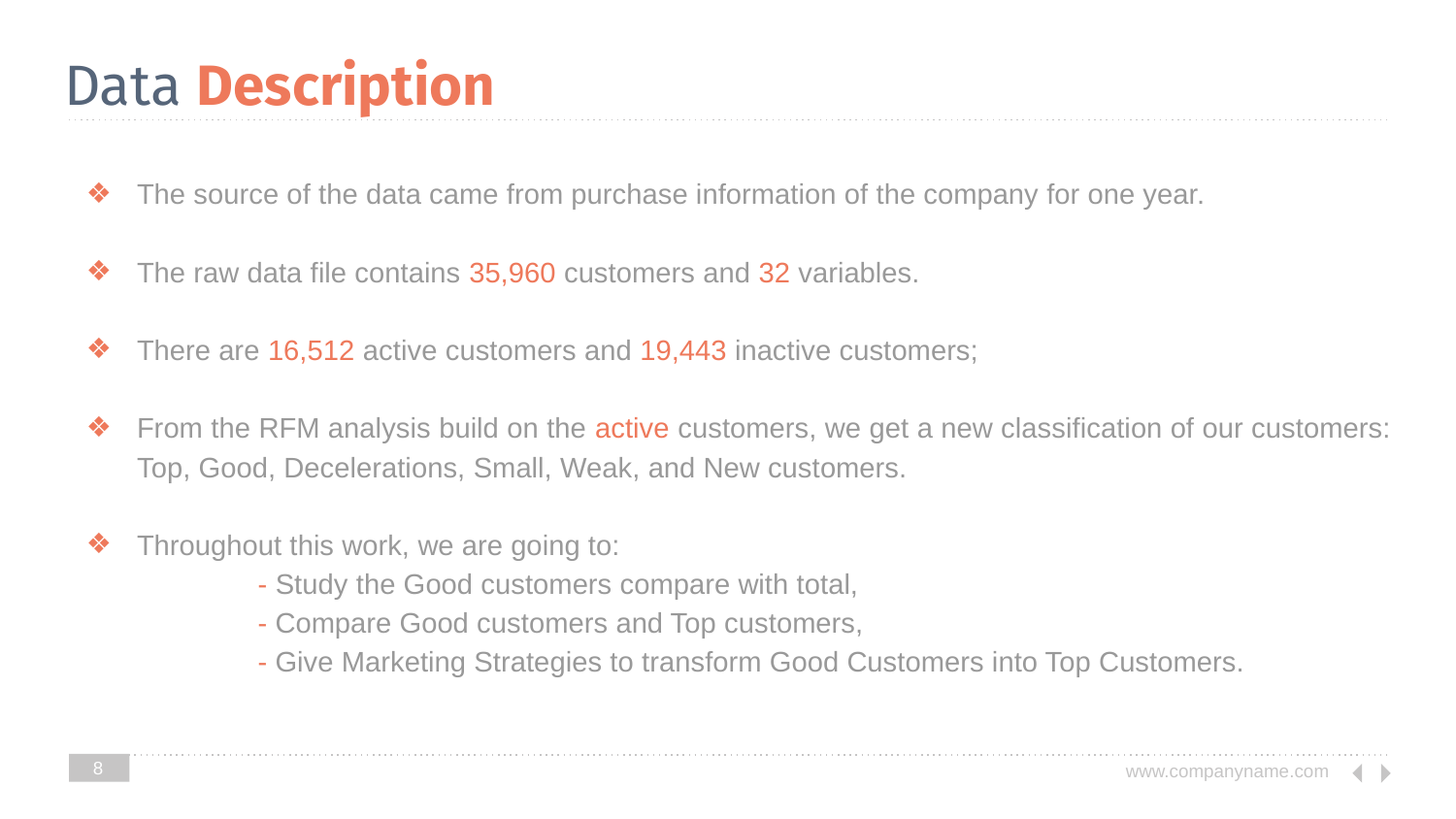

# Data Description

The source of the data came from purchase information of the company for one year.

The raw data file contains 35,960 customers and 32 variables.

There are 16,512 active customers and 19,443 inactive customers;

From the RFM analysis build on the active customers, we get a new classification of our customers: Top, Good, Decelerations, Small, Weak, and New customers.

Throughout this work, we are going to:
      - Study the Good customers compare with total,
      - Compare Good customers and Top customers,
      - Give Marketing Strategies to transform Good Customers into Top Customers.

8